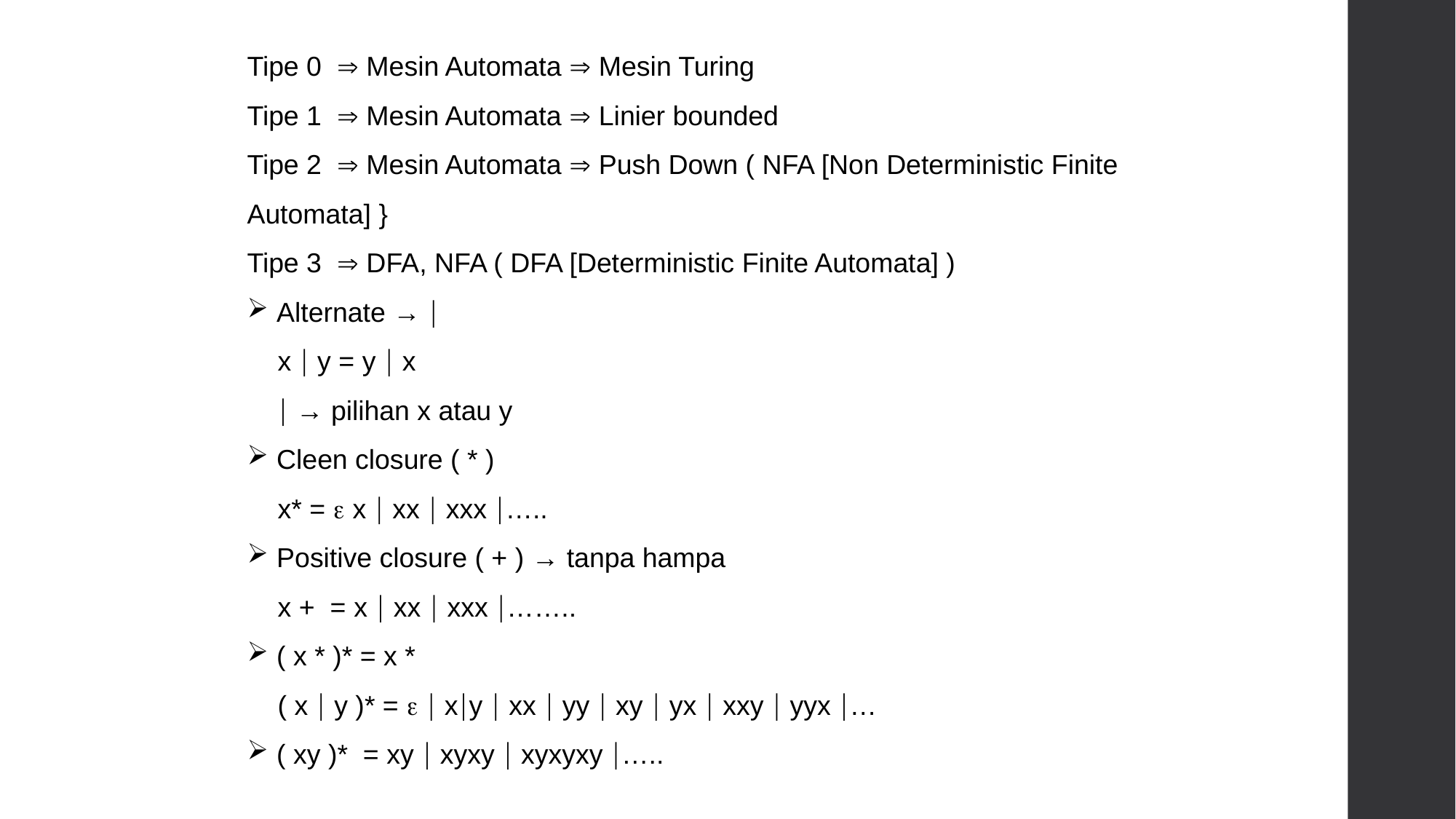

Tipe 0  ⇒ Mesin Automata ⇒ Mesin Turing
Tipe 1  ⇒ Mesin Automata ⇒ Linier bounded
Tipe 2  ⇒ Mesin Automata ⇒ Push Down ( NFA [Non Deterministic Finite Automata] }
Tipe 3  ⇒ DFA, NFA ( DFA [Deterministic Finite Automata] )
 Alternate → |
    x | y = y | x
    | → pilihan x atau y
 Cleen closure ( * )
    x* = ε x | xx | xxx |…..
 Positive closure ( + ) → tanpa hampa
    x +  = x | xx | xxx |……..
 ( x * )* = x *
    ( x | y )* = ε | x|y | xx | yy | xy | yx | xxy | yyx |…
 ( xy )*  = xy | xyxy | xyxyxy |…..